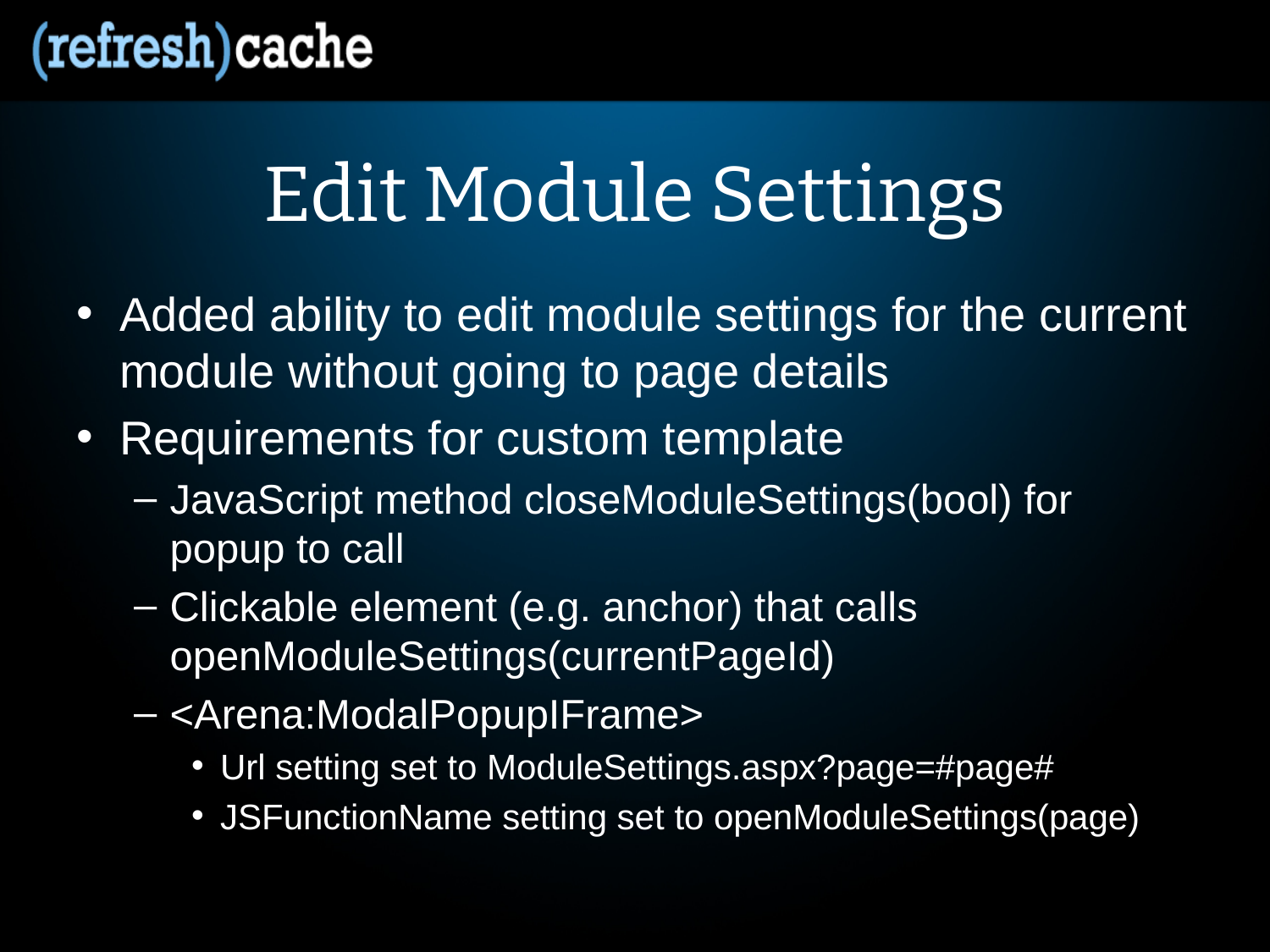

# Edit Module Settings
Added ability to edit module settings for the current module without going to page details
Requirements for custom template
JavaScript method closeModuleSettings(bool) for popup to call
Clickable element (e.g. anchor) that calls openModuleSettings(currentPageId)
<Arena:ModalPopupIFrame>
Url setting set to ModuleSettings.aspx?page=#page#
JSFunctionName setting set to openModuleSettings(page)